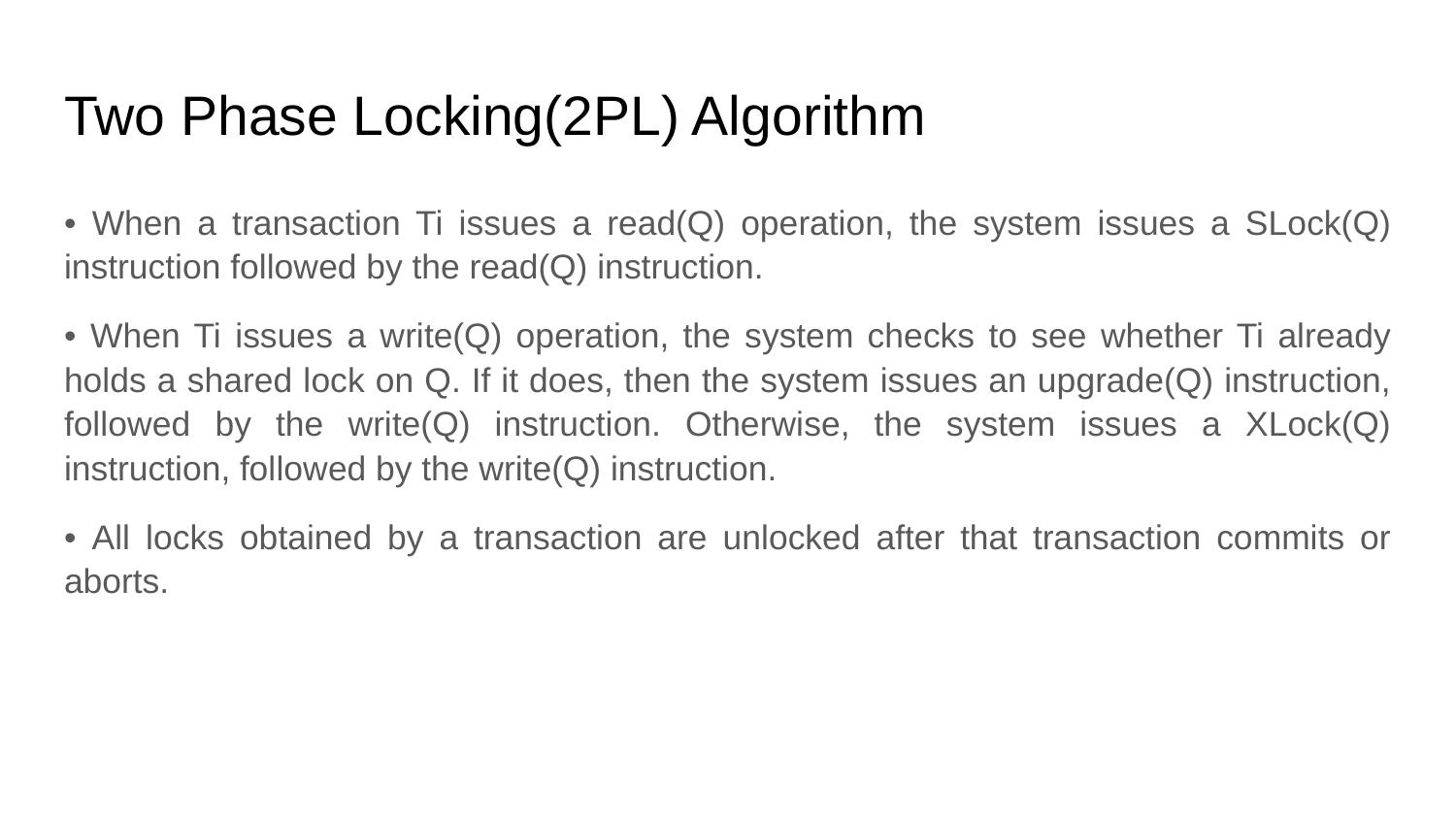

# Two Phase Locking(2PL) Algorithm
• When a transaction Ti issues a read(Q) operation, the system issues a SLock(Q) instruction followed by the read(Q) instruction.
• When Ti issues a write(Q) operation, the system checks to see whether Ti already holds a shared lock on Q. If it does, then the system issues an upgrade(Q) instruction, followed by the write(Q) instruction. Otherwise, the system issues a XLock(Q) instruction, followed by the write(Q) instruction.
• All locks obtained by a transaction are unlocked after that transaction commits or aborts.